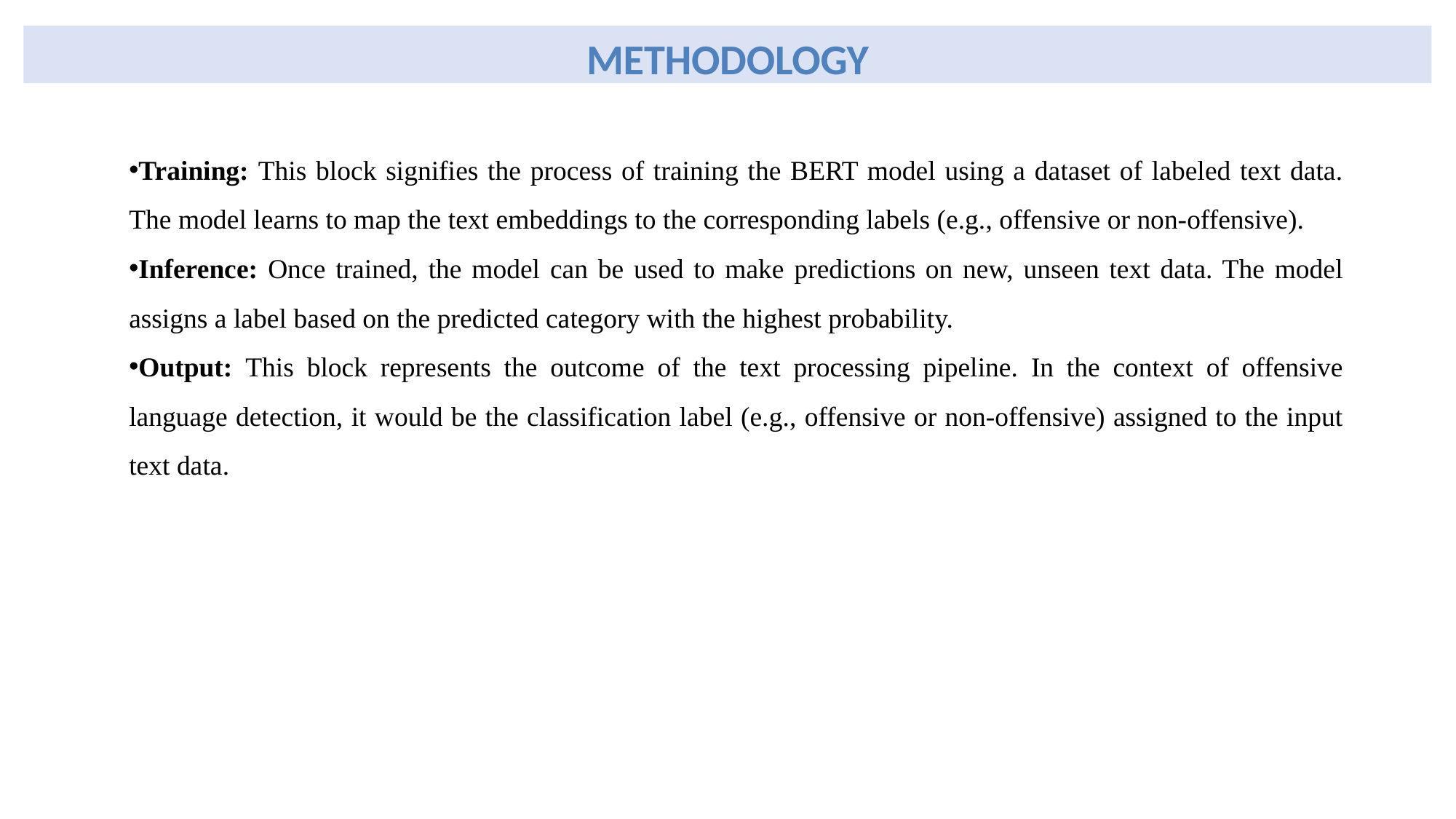

METHODOLOGY

Training: This block signifies the process of training the BERT model using a dataset of labeled text data. The model learns to map the text embeddings to the corresponding labels (e.g., offensive or non-offensive).
Inference: Once trained, the model can be used to make predictions on new, unseen text data. The model assigns a label based on the predicted category with the highest probability.
Output: This block represents the outcome of the text processing pipeline. In the context of offensive language detection, it would be the classification label (e.g., offensive or non-offensive) assigned to the input text data.